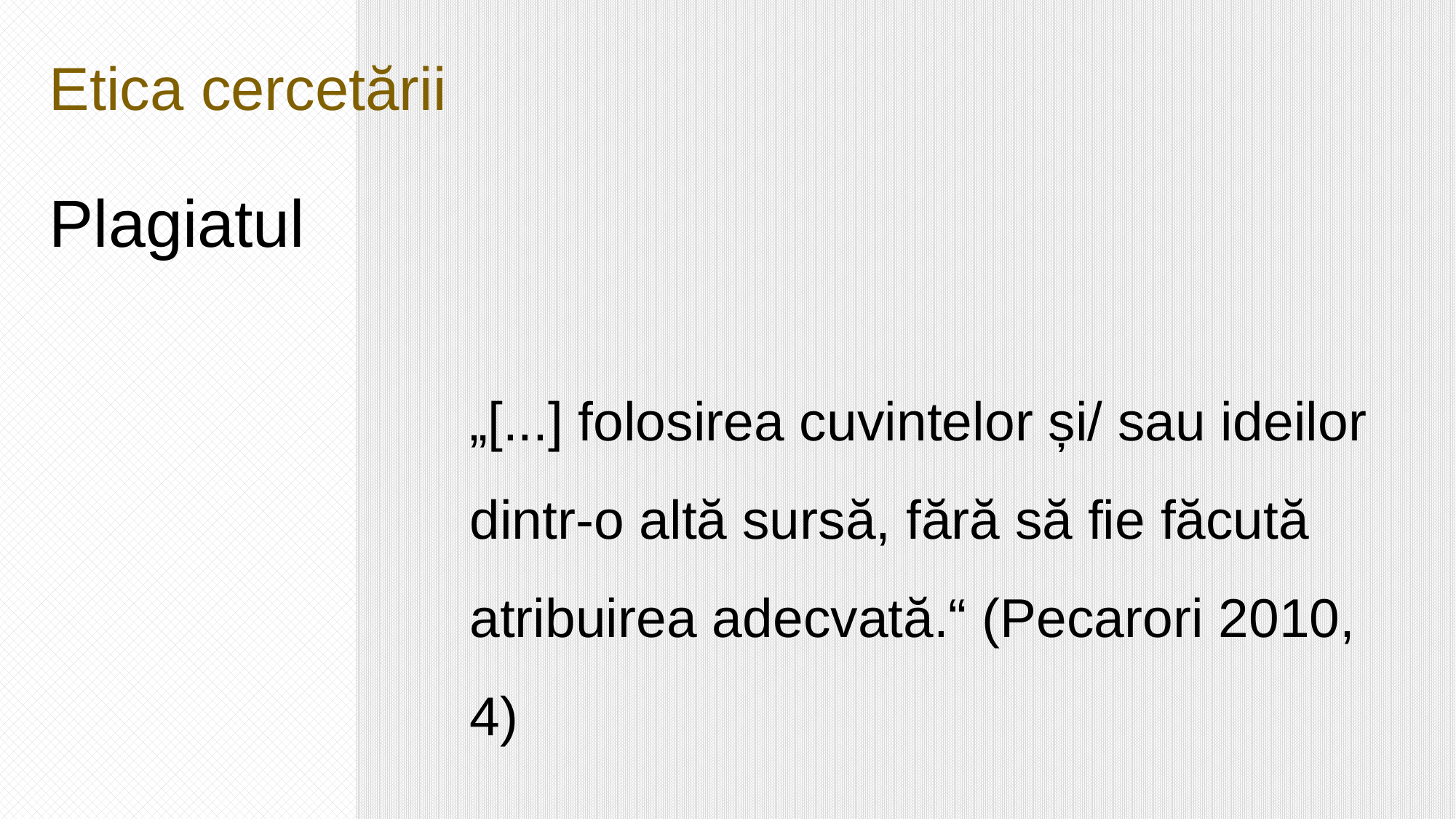

Etica cercetării
Plagiatul
„[...] folosirea cuvintelor și/ sau ideilor dintr-o altă sursă, fără să fie făcută atribuirea adecvată.“ (Pecarori 2010, 4)